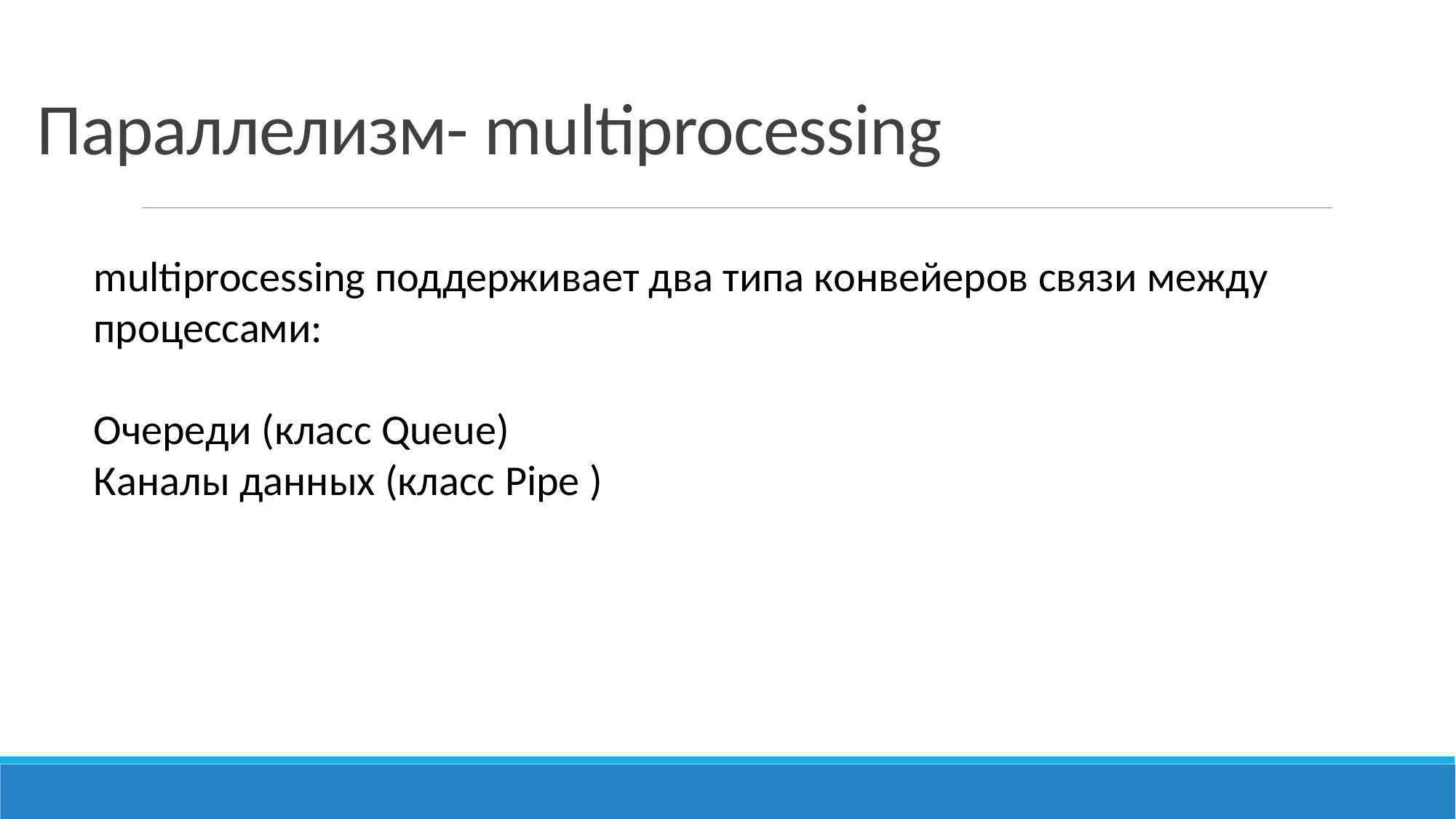

# Параллелизм- multiprocessing
multiprocessing поддерживает два типа конвейеров связи между процессами:

Очереди (класс Queue)
Каналы данных (класс Pipe )